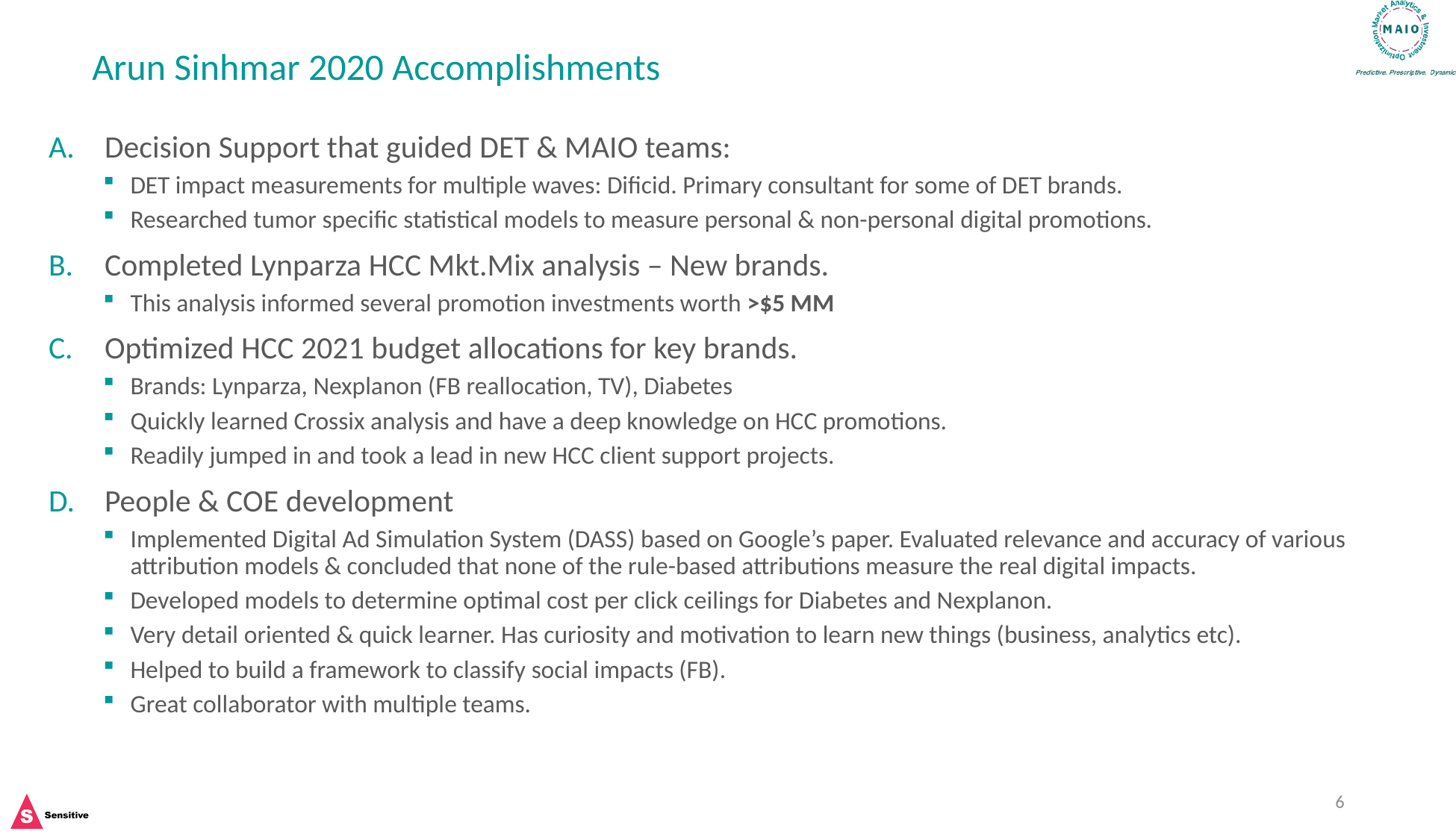

# Arun Sinhmar 2020 Accomplishments
Decision Support that guided DET & MAIO teams:
DET impact measurements for multiple waves: Dificid. Primary consultant for some of DET brands.
Researched tumor specific statistical models to measure personal & non-personal digital promotions.
Completed Lynparza HCC Mkt.Mix analysis – New brands.
This analysis informed several promotion investments worth >$5 MM
Optimized HCC 2021 budget allocations for key brands.
Brands: Lynparza, Nexplanon (FB reallocation, TV), Diabetes
Quickly learned Crossix analysis and have a deep knowledge on HCC promotions.
Readily jumped in and took a lead in new HCC client support projects.
People & COE development
Implemented Digital Ad Simulation System (DASS) based on Google’s paper. Evaluated relevance and accuracy of various attribution models & concluded that none of the rule-based attributions measure the real digital impacts.
Developed models to determine optimal cost per click ceilings for Diabetes and Nexplanon.
Very detail oriented & quick learner. Has curiosity and motivation to learn new things (business, analytics etc).
Helped to build a framework to classify social impacts (FB).
Great collaborator with multiple teams.
6